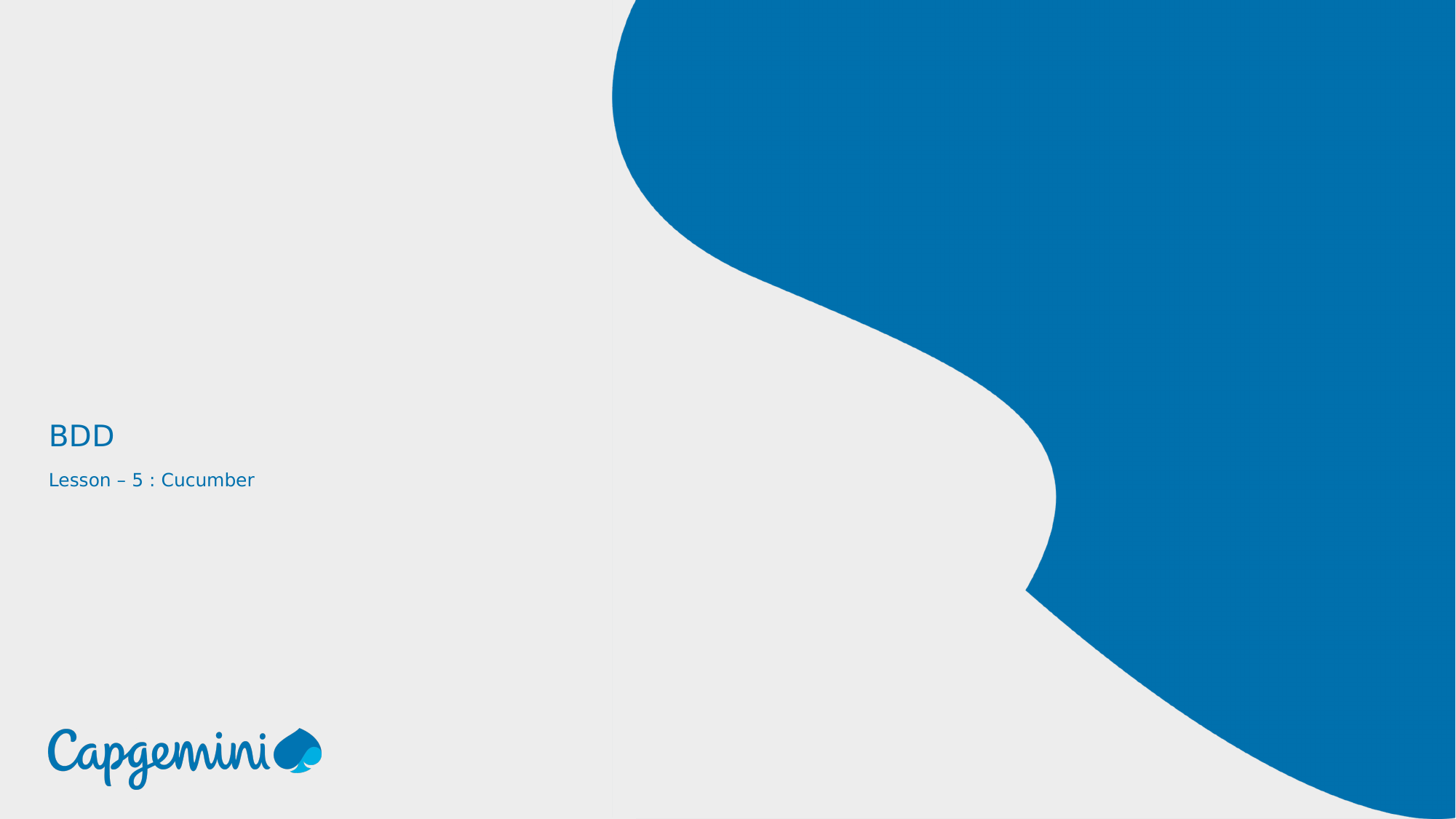

# BDD
Lesson – 5 : Cucumber